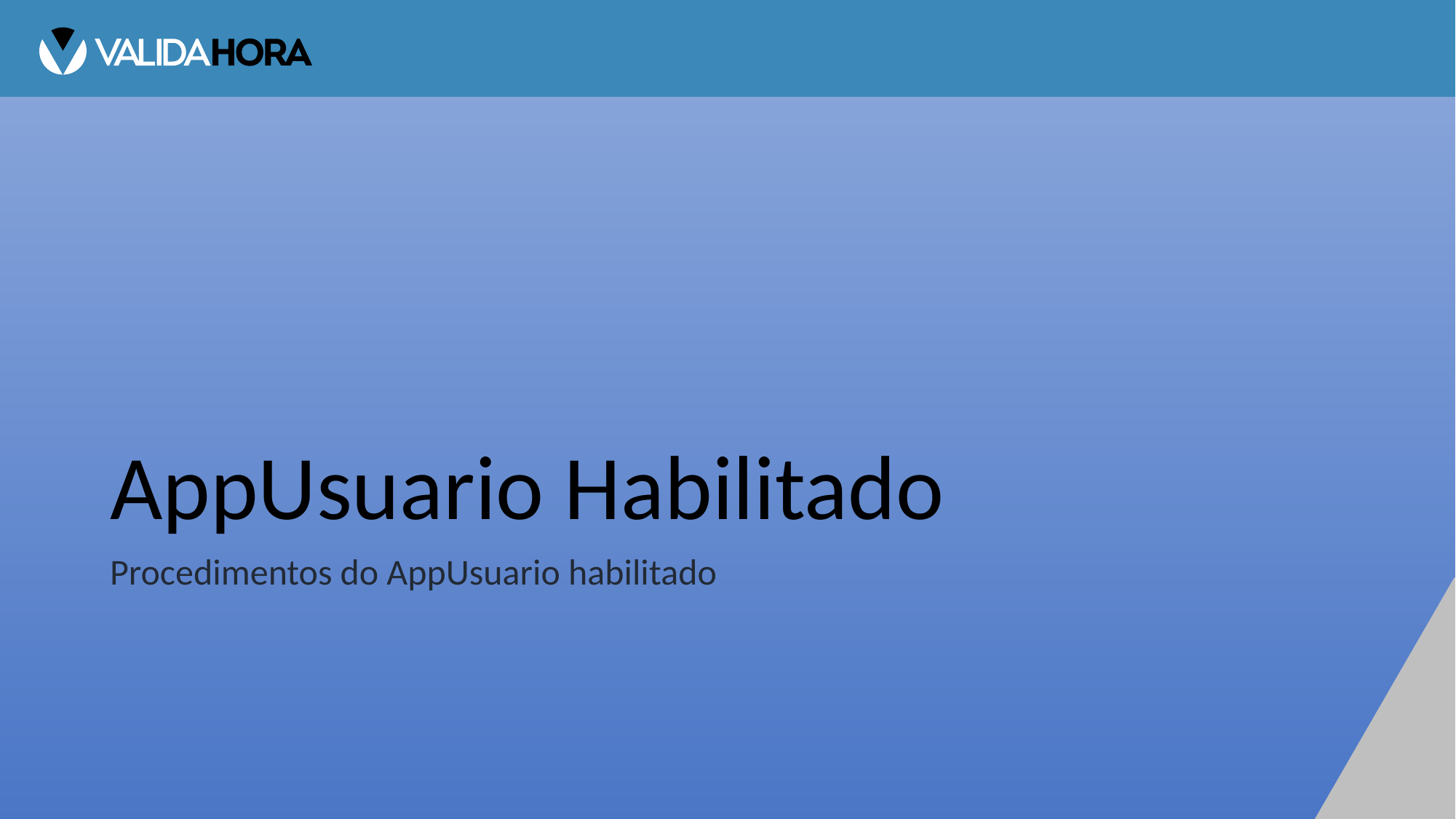

# AppUsuario Habilitado
Procedimentos do AppUsuario habilitado